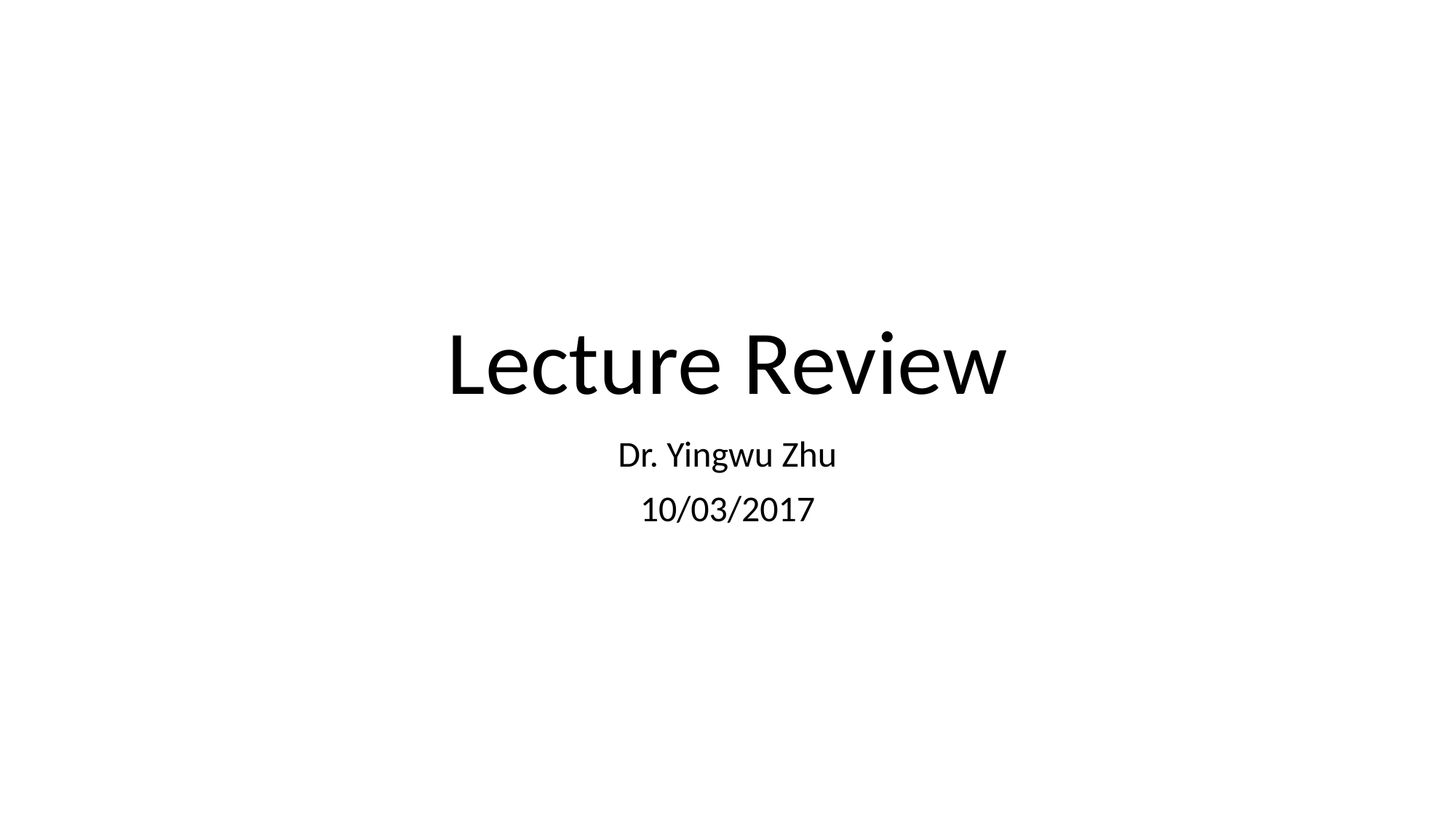

# Lecture Review
Dr. Yingwu Zhu
10/03/2017